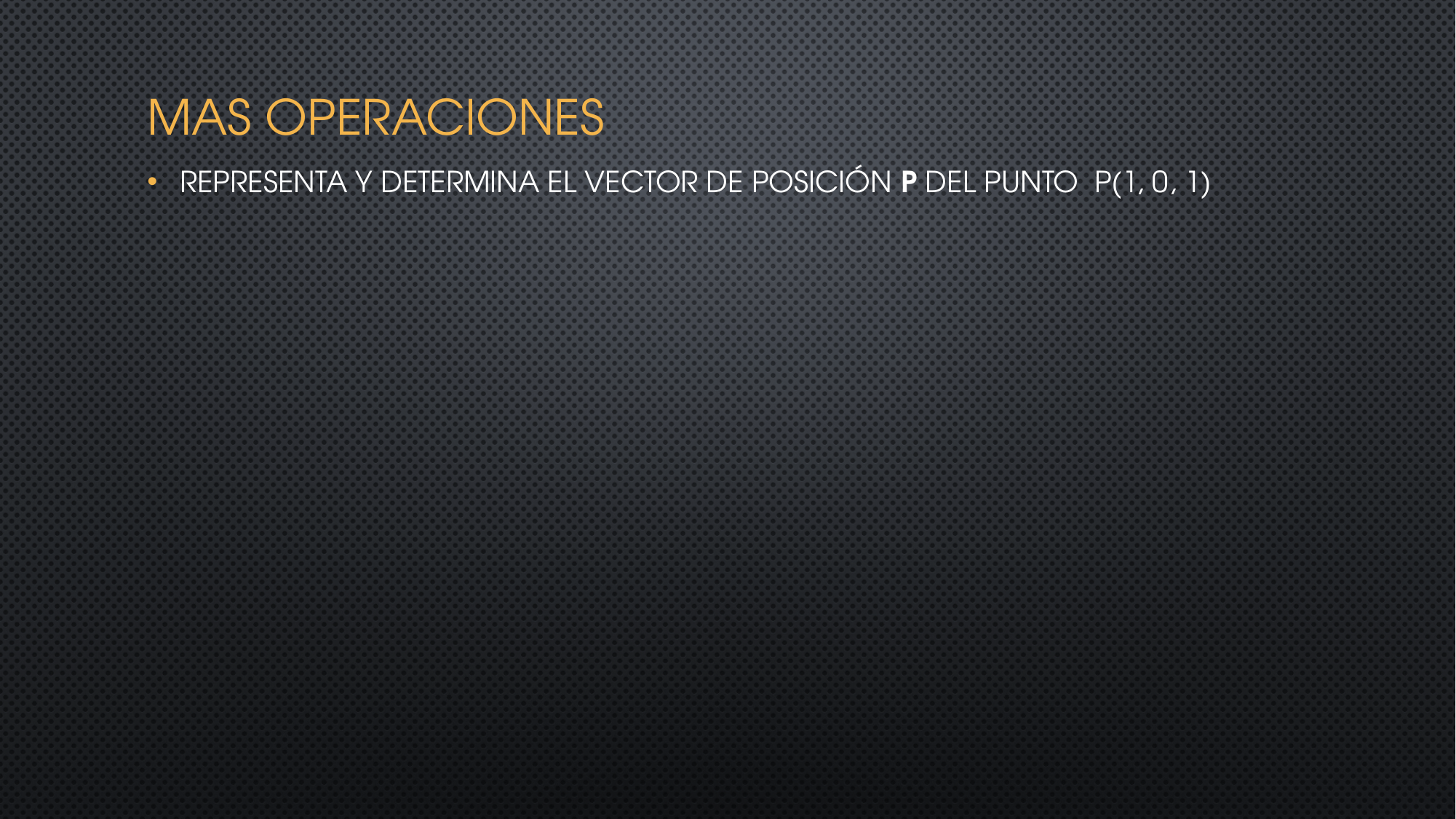

# Mas operaciones
Representa y determina el vector de posición p del punto  P(1, 0, 1)